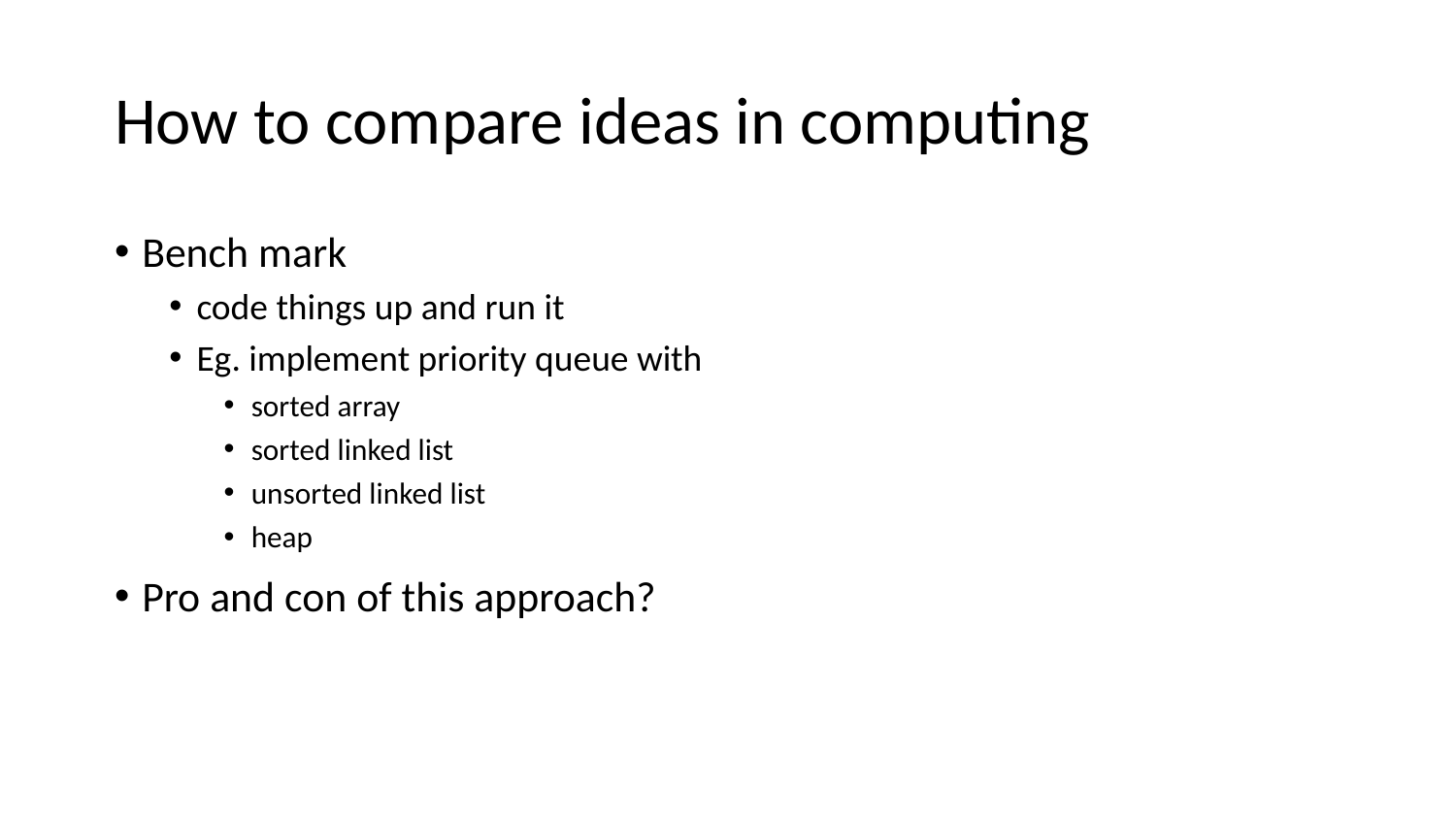

# How to compare ideas in computing
Bench mark
code things up and run it
Eg. implement priority queue with
sorted array
sorted linked list
unsorted linked list
heap
Pro and con of this approach?